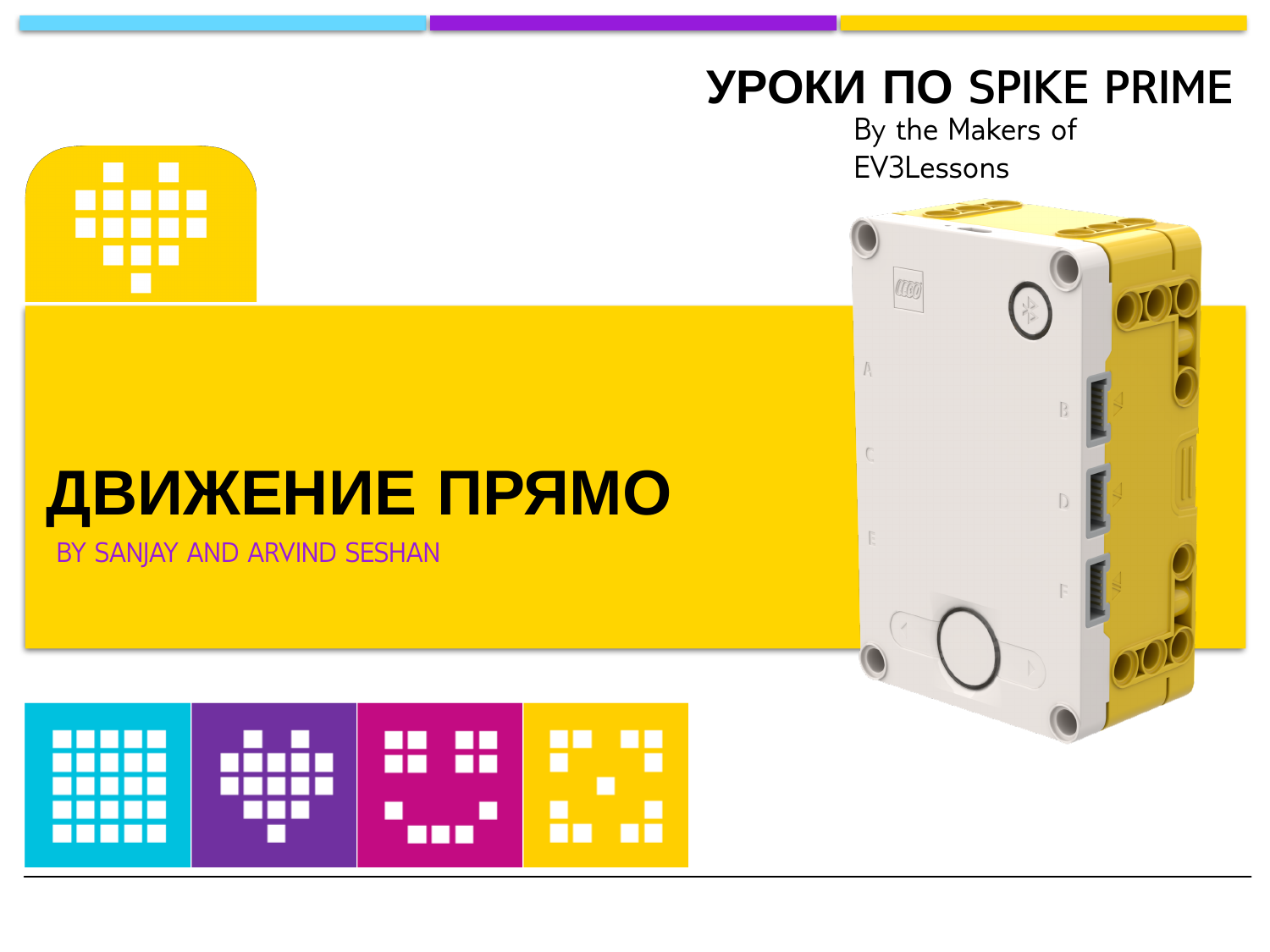

By the Makers of EV3Lessons

# ДВИЖЕНИЕ ПРЯМО
BY sanjay and Arvind Seshan